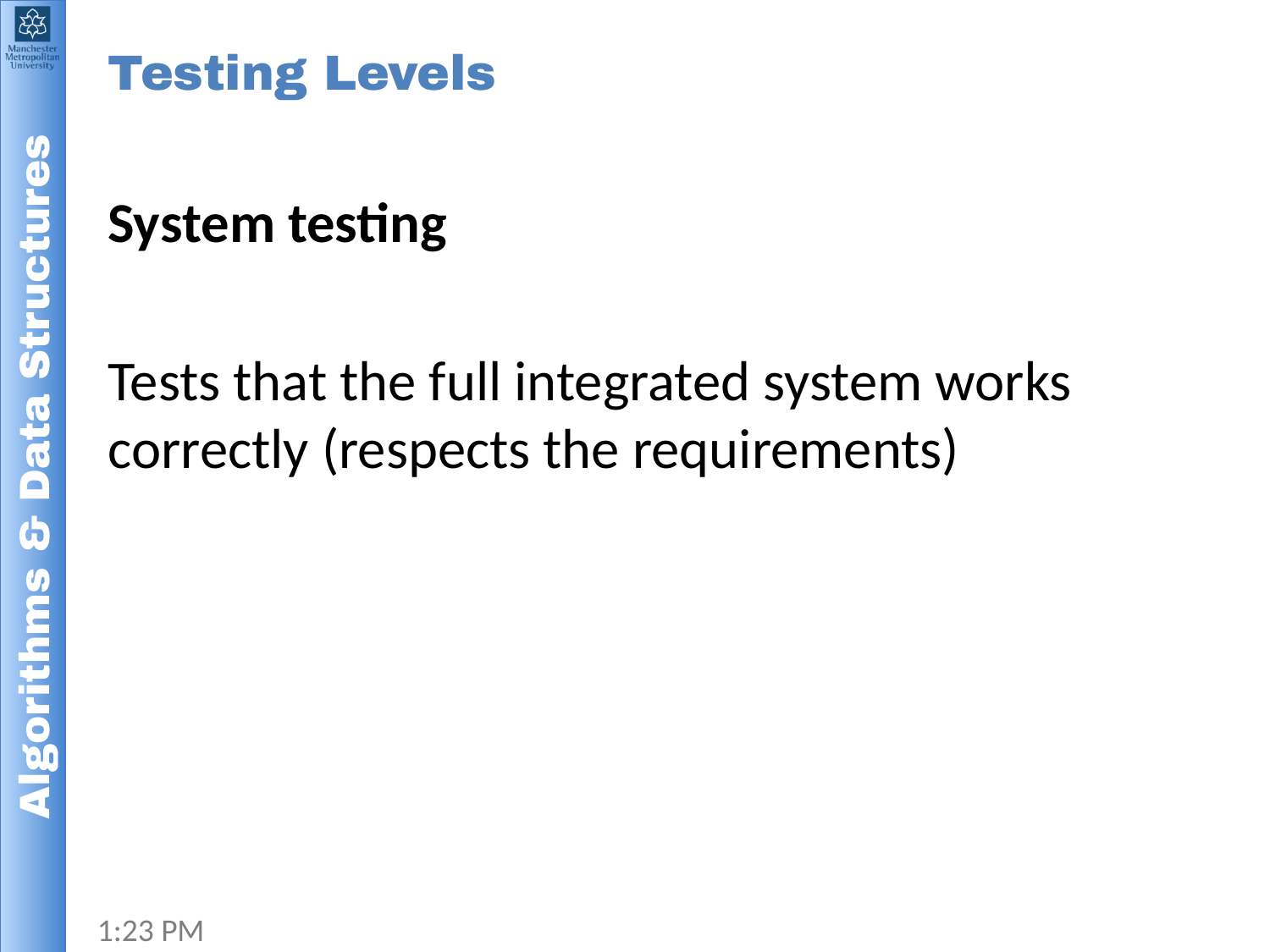

# Testing Levels
System testing

Tests that the full integrated system works correctly (respects the requirements)